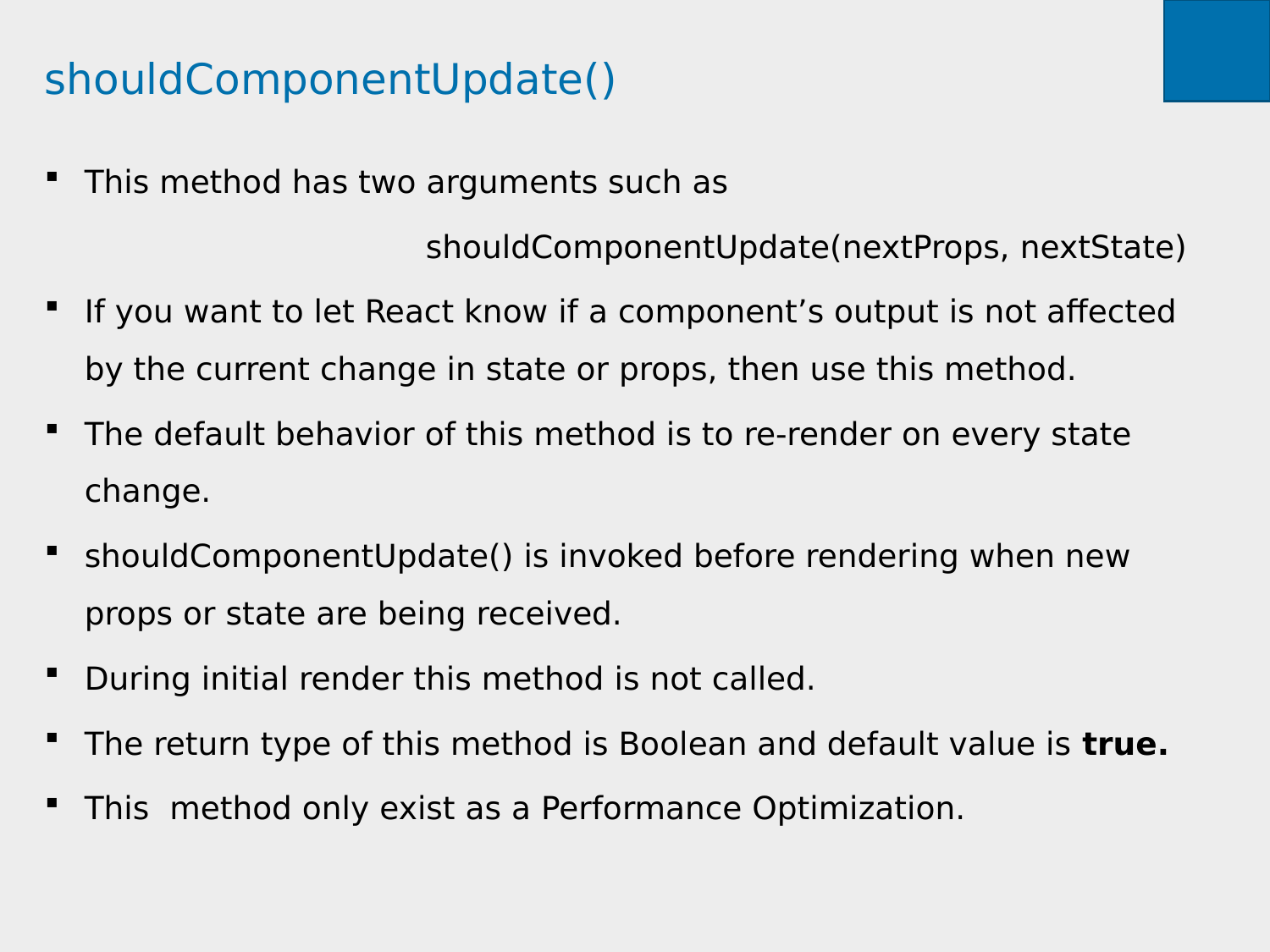

shouldComponentUpdate()
This method has two arguments such as
			shouldComponentUpdate(nextProps, nextState)
If you want to let React know if a component’s output is not affected by the current change in state or props, then use this method.
The default behavior of this method is to re-render on every state change.
shouldComponentUpdate() is invoked before rendering when new props or state are being received.
During initial render this method is not called.
The return type of this method is Boolean and default value is true.
This  method only exist as a Performance Optimization.